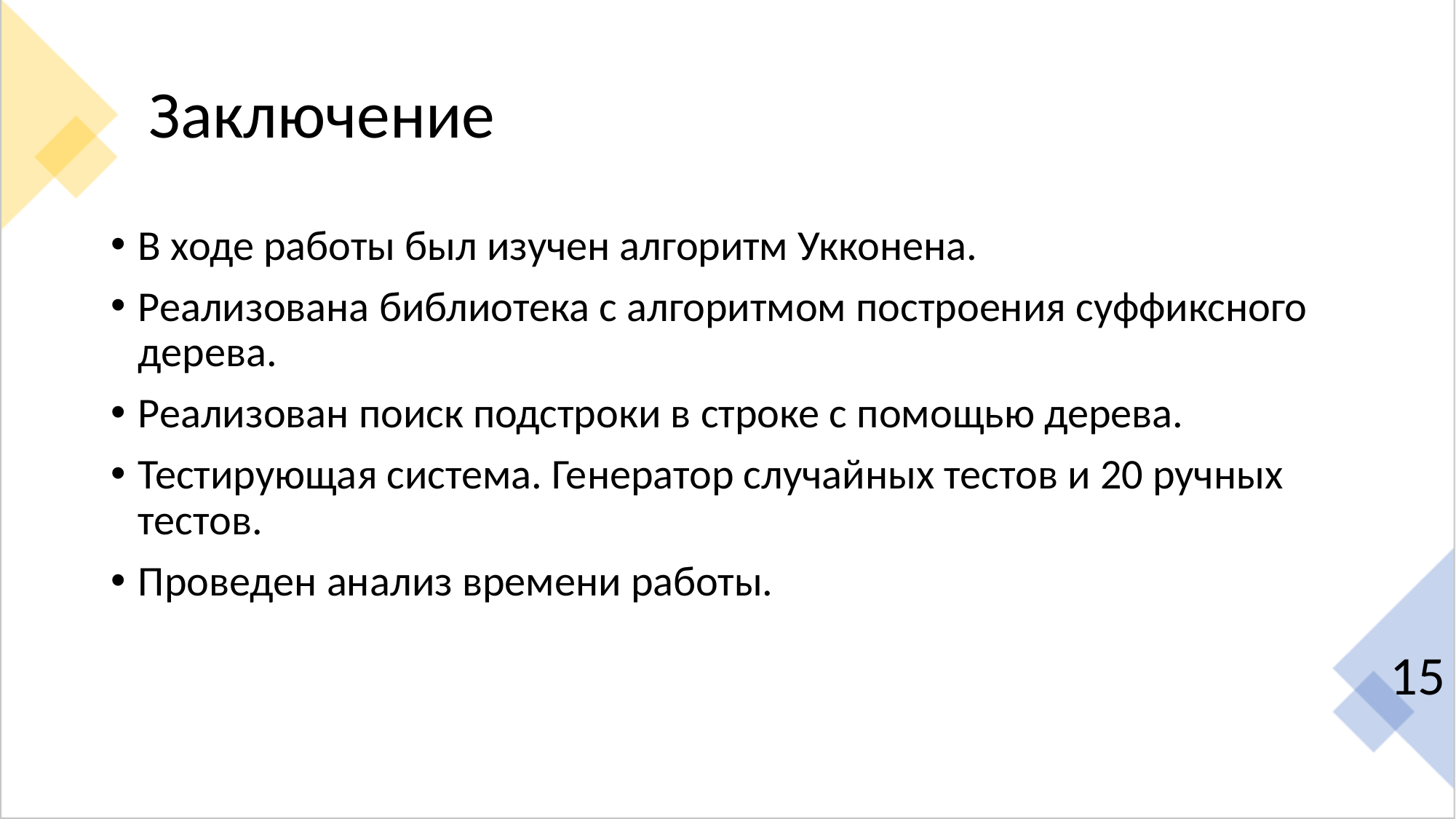

# Заключение
В ходе работы был изучен алгоритм Укконена.
Реализована библиотека с алгоритмом построения суффиксного дерева.
Реализован поиск подстроки в строке с помощью дерева.
Тестирующая система. Генератор случайных тестов и 20 ручных тестов.
Проведен анализ времени работы.
15